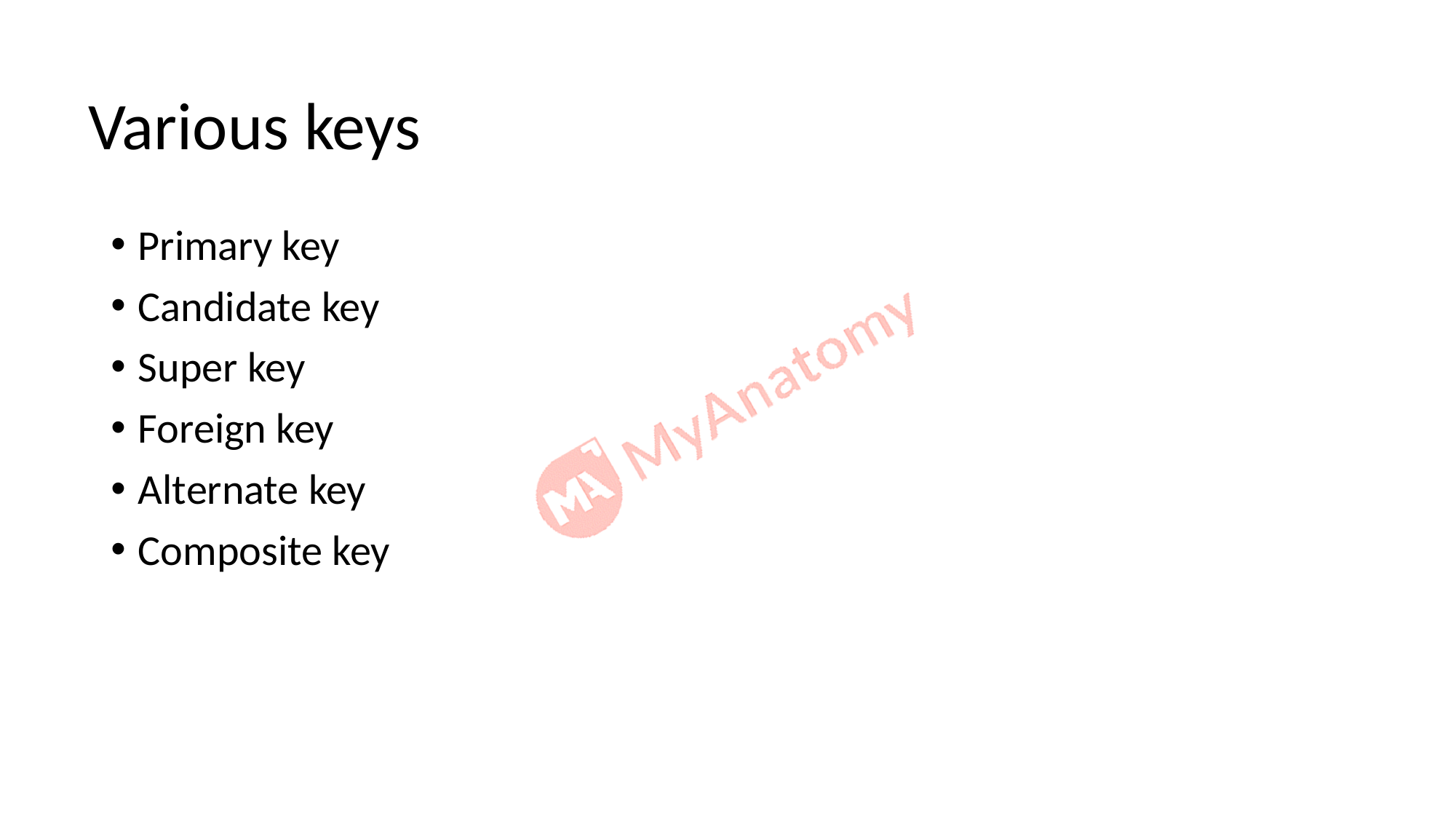

# Various keys
Primary key
Candidate key
Super key
Foreign key
Alternate key
Composite key